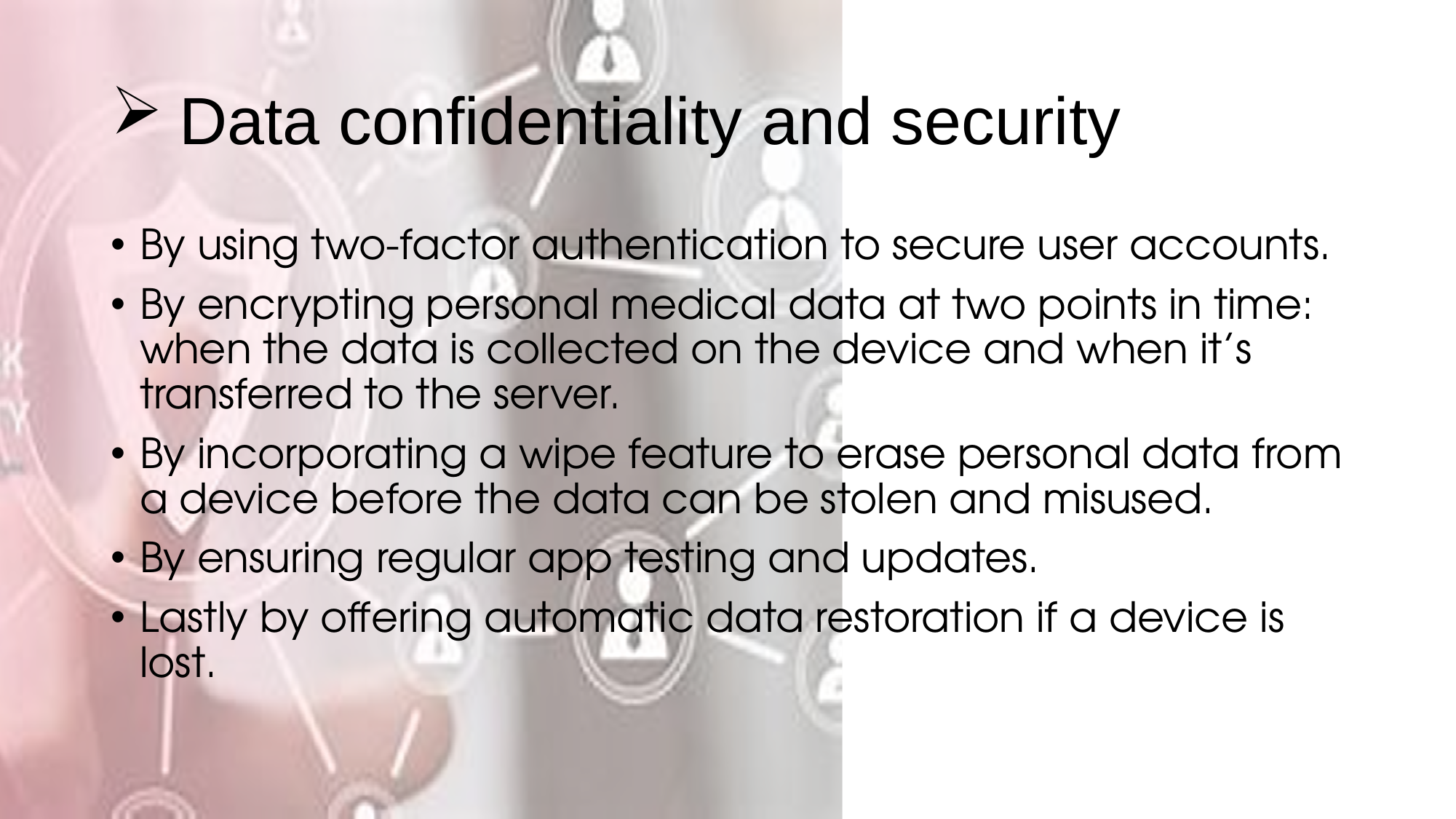

# Data confidentiality and security
By using two-factor authentication to secure user accounts.
By encrypting personal medical data at two points in time: when the data is collected on the device and when it’s transferred to the server.
By incorporating a wipe feature to erase personal data from a device before the data can be stolen and misused.
By ensuring regular app testing and updates.
Lastly by offering automatic data restoration if a device is lost.